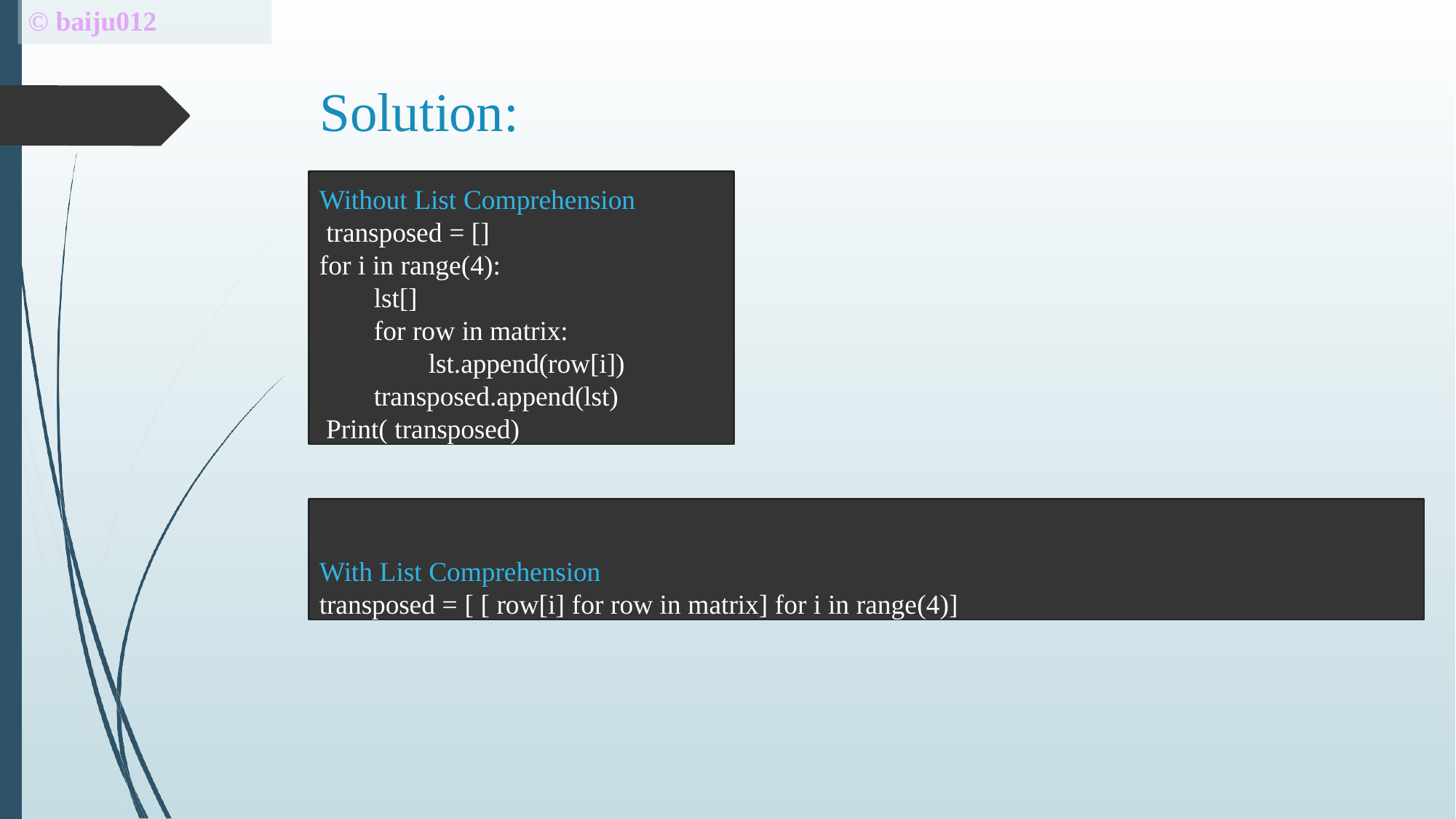

# © baiju012
Solution:
Without List Comprehension  transposed = []
for i in range(4):
lst[]
for row in matrix:  lst.append(row[i])
transposed.append(lst)  Print( transposed)

With List Comprehension
transposed = [ [ row[i] for row in matrix] for i in range(4)]